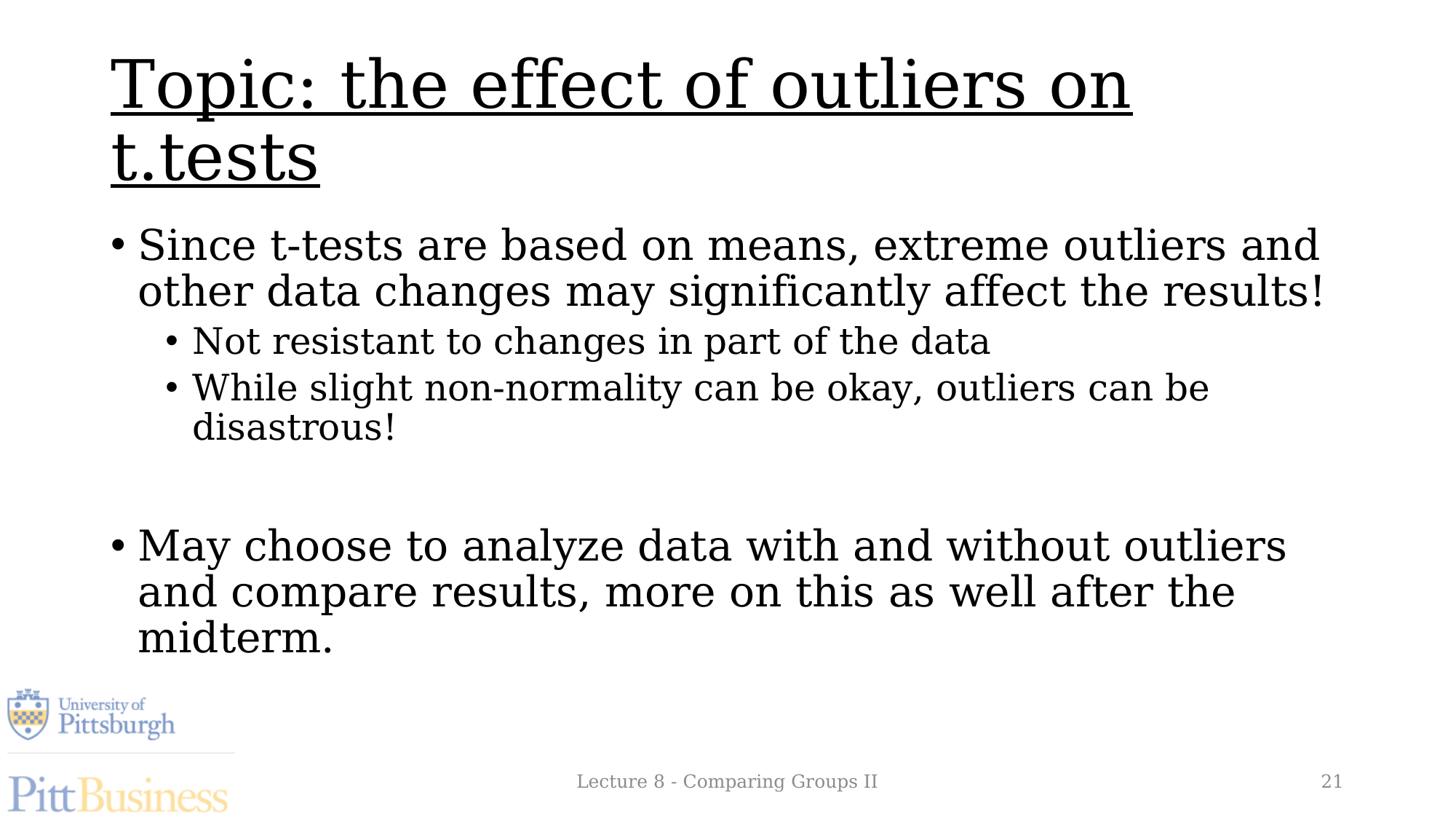

# Topic: the effect of outliers on t.tests
Since t-tests are based on means, extreme outliers and other data changes may significantly affect the results!
Not resistant to changes in part of the data
While slight non-normality can be okay, outliers can be disastrous!

May choose to analyze data with and without outliers and compare results, more on this as well after the midterm.
Lecture 8 - Comparing Groups II
21